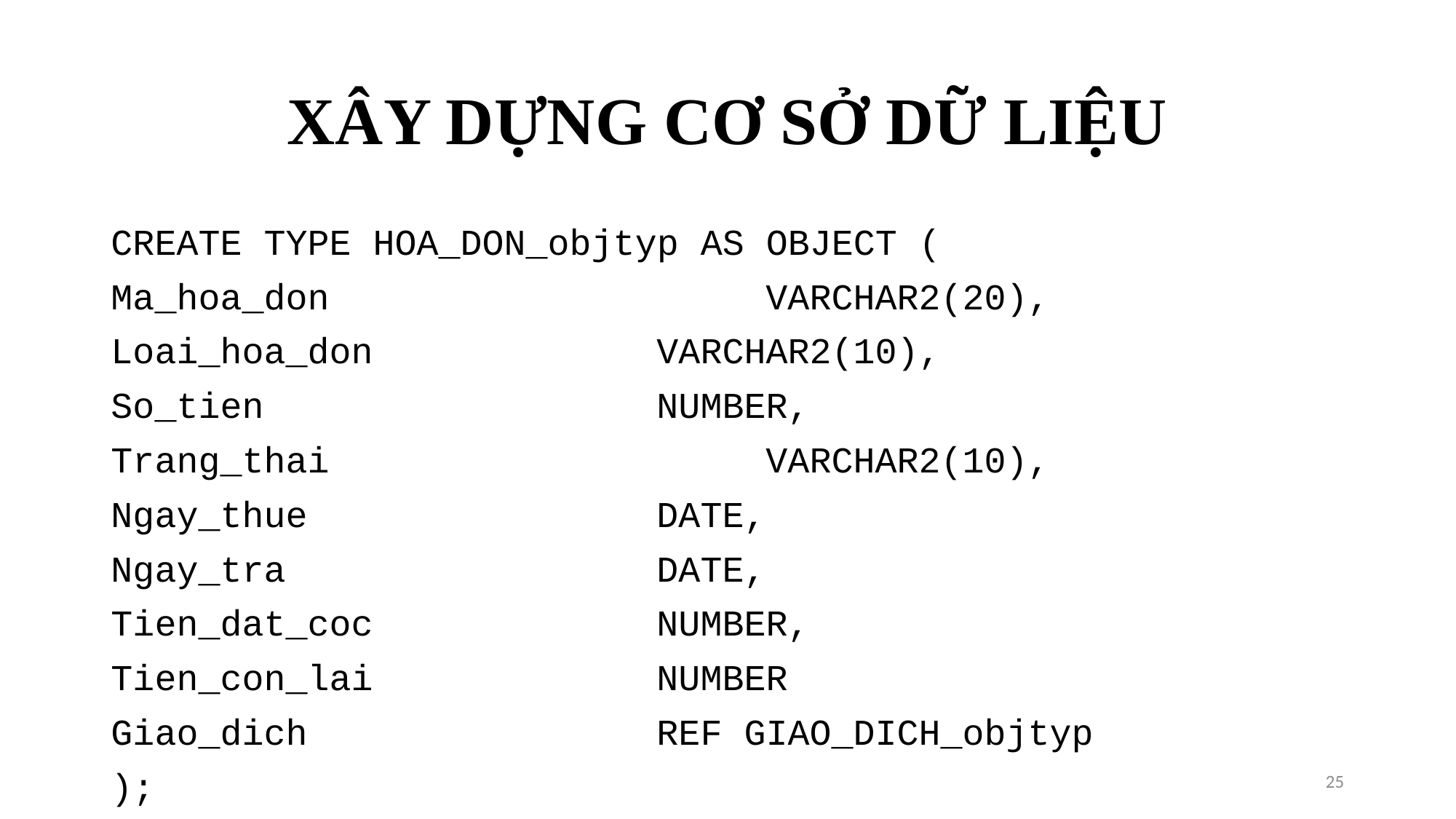

# XÂY DỰNG CƠ SỞ DỮ LIỆU
CREATE TYPE HOA_DON_objtyp AS OBJECT (
Ma_hoa_don				VARCHAR2(20),
Loai_hoa_don			VARCHAR2(10),
So_tien				NUMBER,
Trang_thai				VARCHAR2(10),
Ngay_thue				DATE,
Ngay_tra				DATE,
Tien_dat_coc			NUMBER,
Tien_con_lai			NUMBER
Giao_dich				REF GIAO_DICH_objtyp
);

25